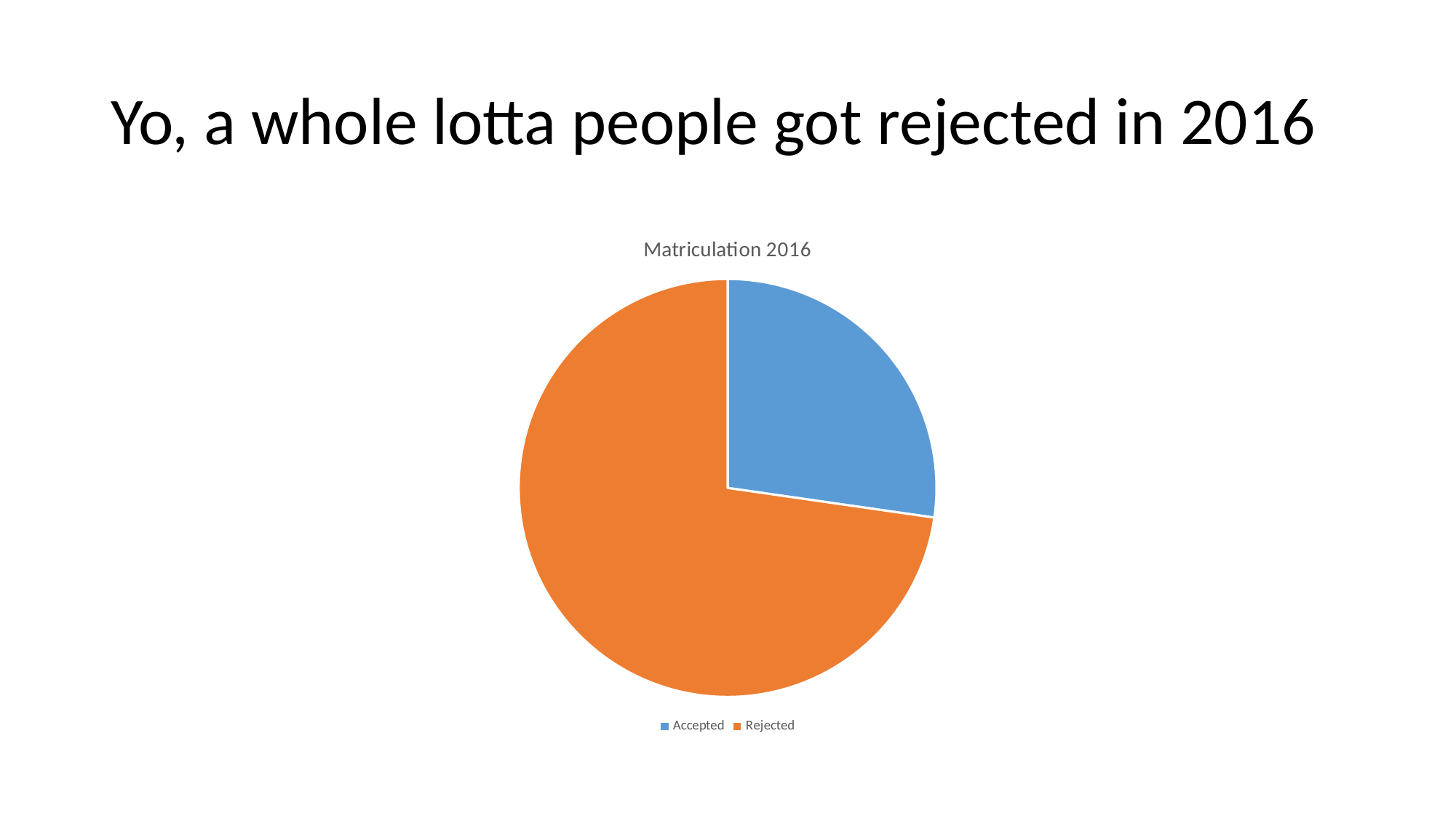

# Yo, a whole lotta people got rejected in 2016

### Chart: Matriculation 2016

| Category |  |
|---|---|
| Accepted | 3.0 |
| Rejected | 8.0 |